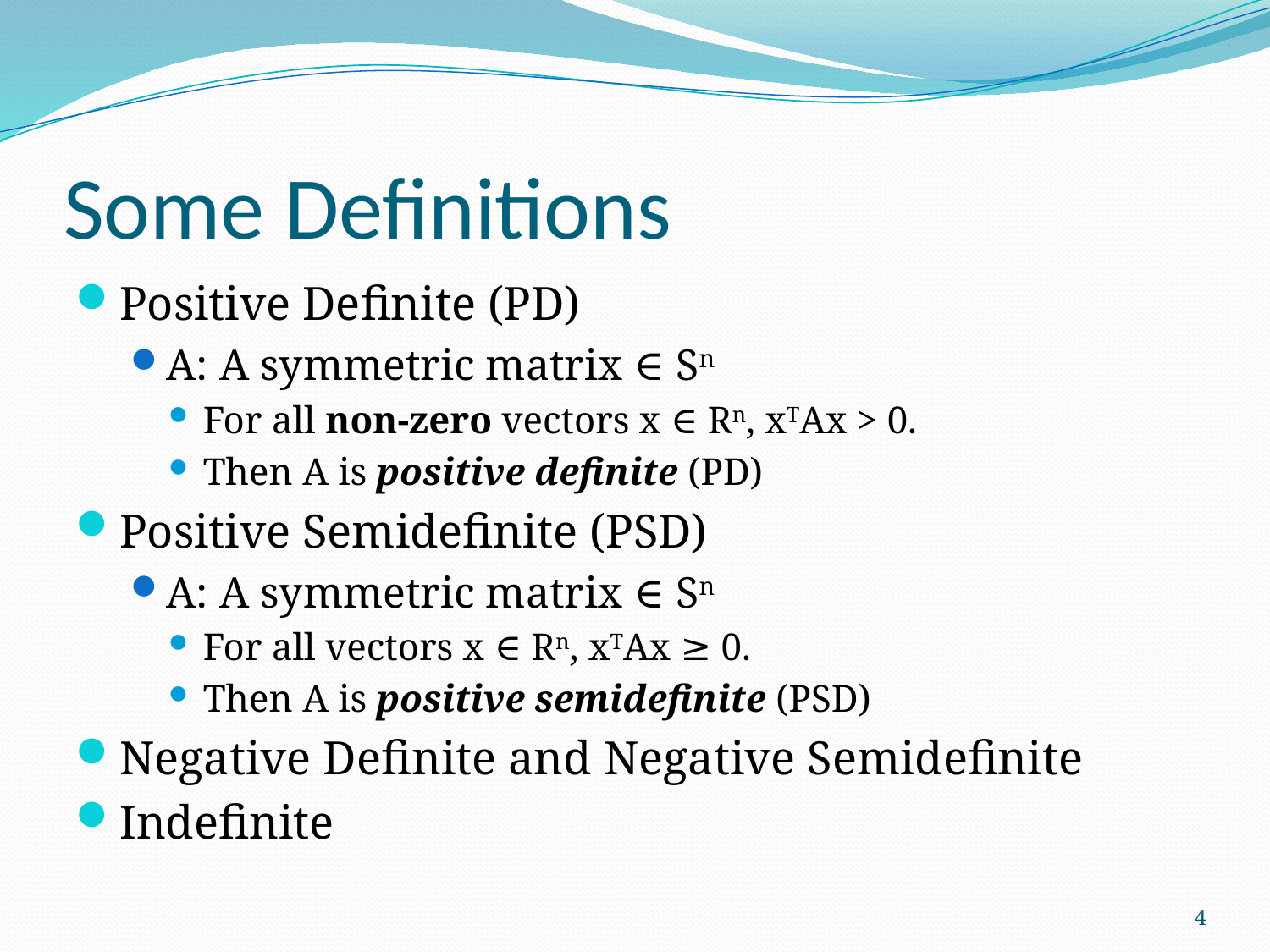

# Some Definitions
Positive Definite (PD)
A: A symmetric matrix ∈ Sn
For all non-zero vectors x ∈ Rn, xTAx > 0.
Then A is positive definite (PD)
Positive Semidefinite (PSD)
A: A symmetric matrix ∈ Sn
For all vectors x ∈ Rn, xTAx ≥ 0.
Then A is positive semidefinite (PSD)
Negative Definite and Negative Semidefinite
Indefinite

4